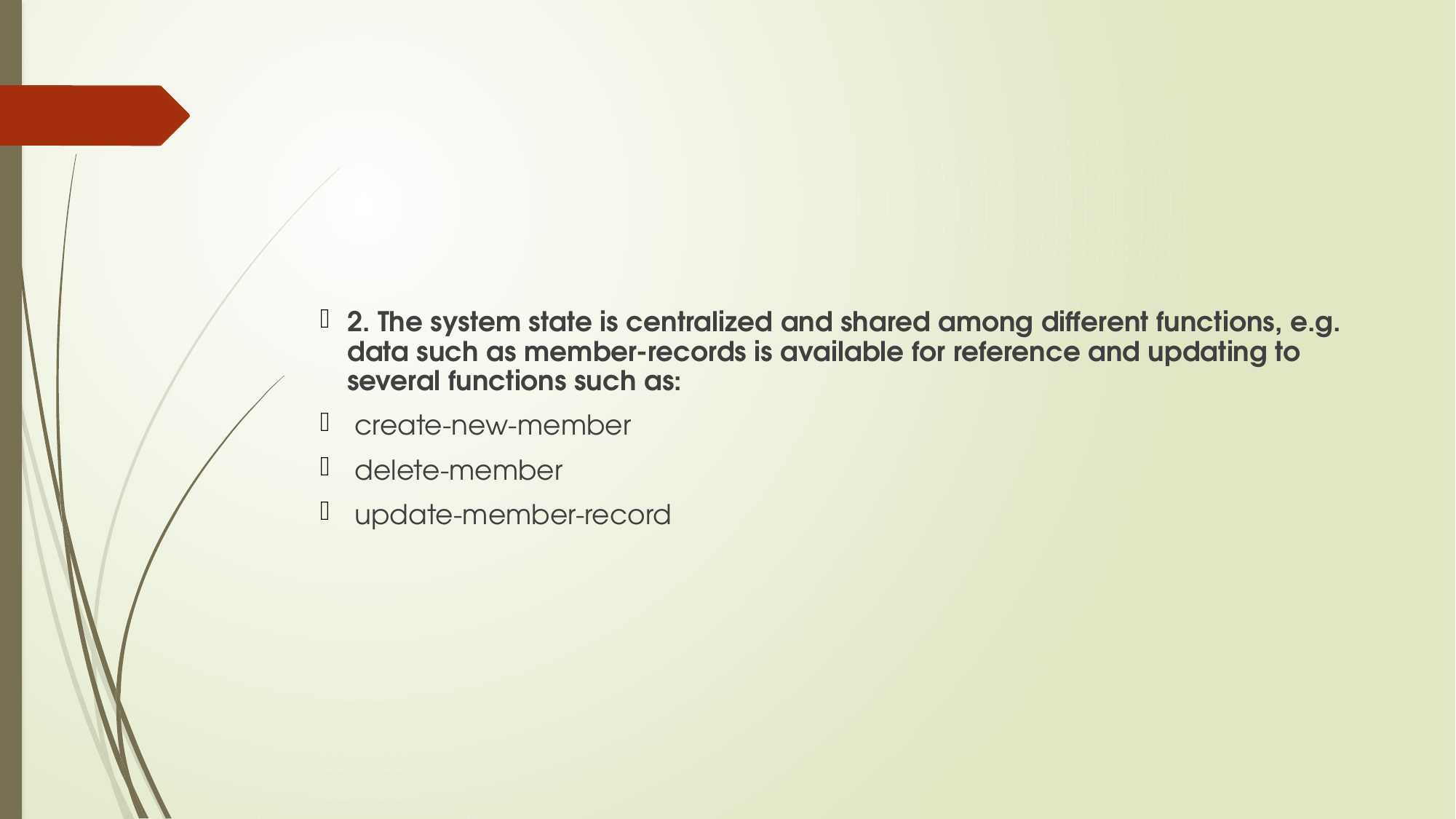

#

2. The system state is centralized and shared among different functions, e.g. data such as member-records is available for reference and updating to several functions such as:
 create-new-member
 delete-member
 update-member-record